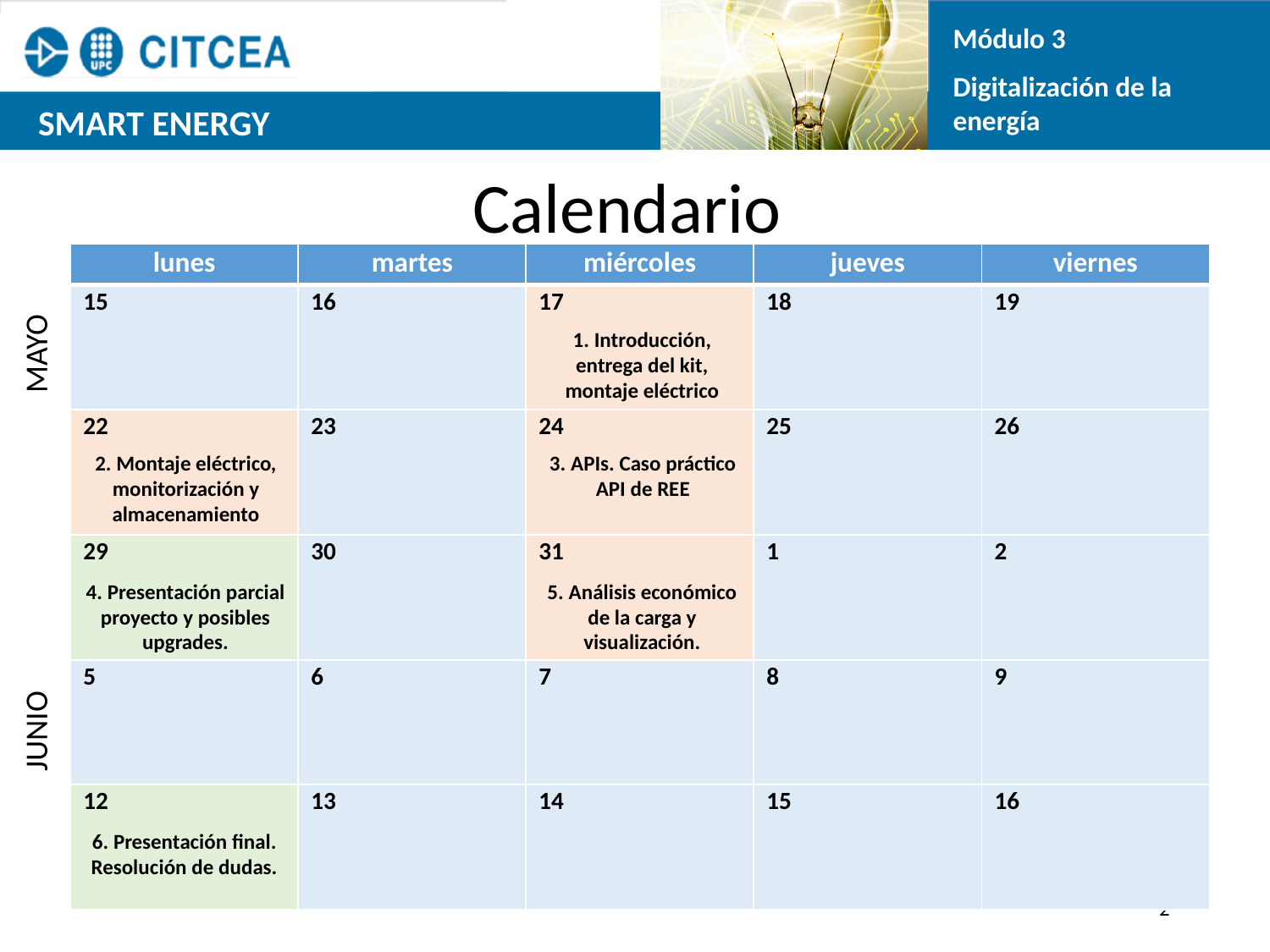

Módulo 3
Digitalización de la energía
# Calendario
| lunes | martes | miércoles | jueves | viernes |
| --- | --- | --- | --- | --- |
| 15 | 16 | 17 | 18 | 19 |
| 22 | 23 | 24 | 25 | 26 |
| 29 | 30 | 31 | 1 | 2 |
| 5 | 6 | 7 | 8 | 9 |
| 12 | 13 | 14 | 15 | 16 |
1. Introducción, entrega del kit, montaje eléctrico
MAYO

2. Montaje eléctrico, monitorización y almacenamiento
3. APIs. Caso práctico API de REE

4. Presentación parcial proyecto y posibles upgrades.
5. Análisis económico de la carga y visualización.
JUNIO
6. Presentación final. Resolución de dudas.
2